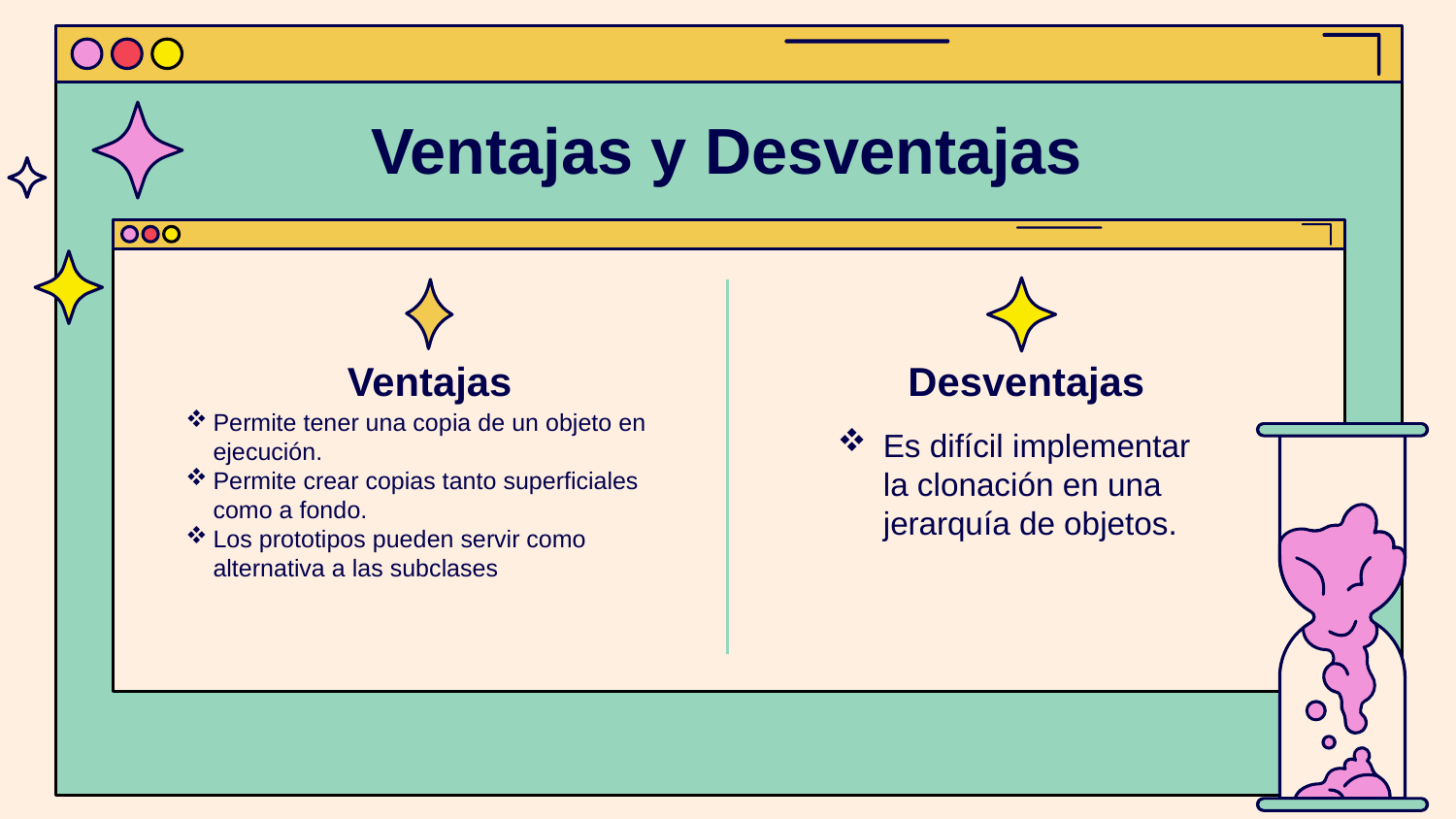

# Ventajas y Desventajas

Ventajas
Desventajas
Permite tener una copia de un objeto en ejecución.
Permite crear copias tanto superficiales como a fondo.
Los prototipos pueden servir como alternativa a las subclases
Es difícil implementar la clonación en una jerarquía de objetos.